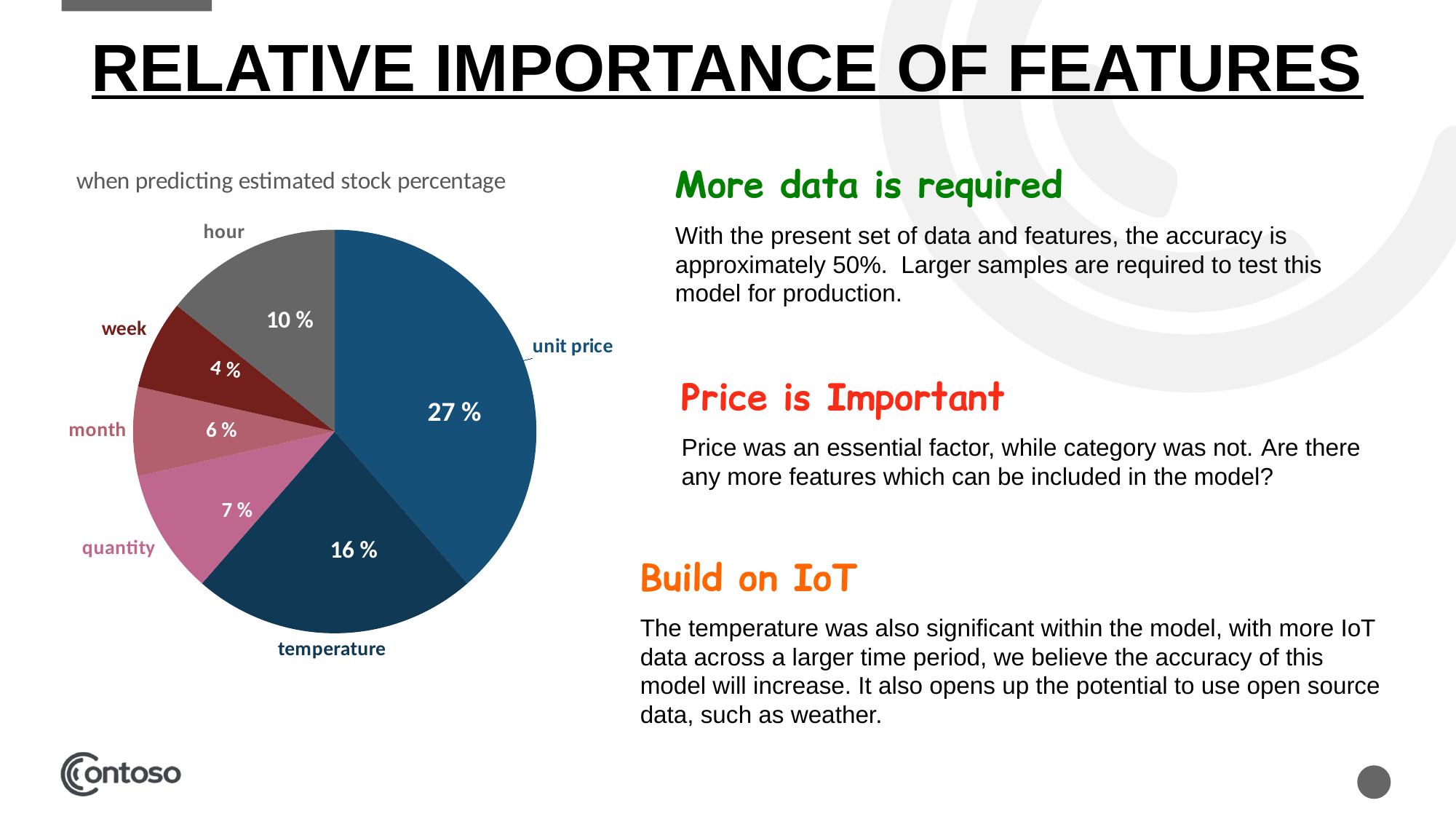

# relative importance of features

### Chart: when predicting estimated stock percentage

| Category | stock pct |
|---|---|
| unit price | 27.0 |
| temperature | 16.0 |
| quantity | 7.0 |
| month | 5.0 |
| week | 5.0 |
| hour | 10.0 |
More data is required

With the present set of data and features, the accuracy is approximately 50%.  Larger samples are required to test this model for production.
10 %
4 %
Price is Important

Price was an essential factor, while category was not. Are there any more features which can be included in the model?
27 %
6 %
7 %
16 %
Build on IoT

The temperature was also significant within the model, with more IoT data across a larger time period, we believe the accuracy of this model will increase. It also opens up the potential to use open source data, such as weather.